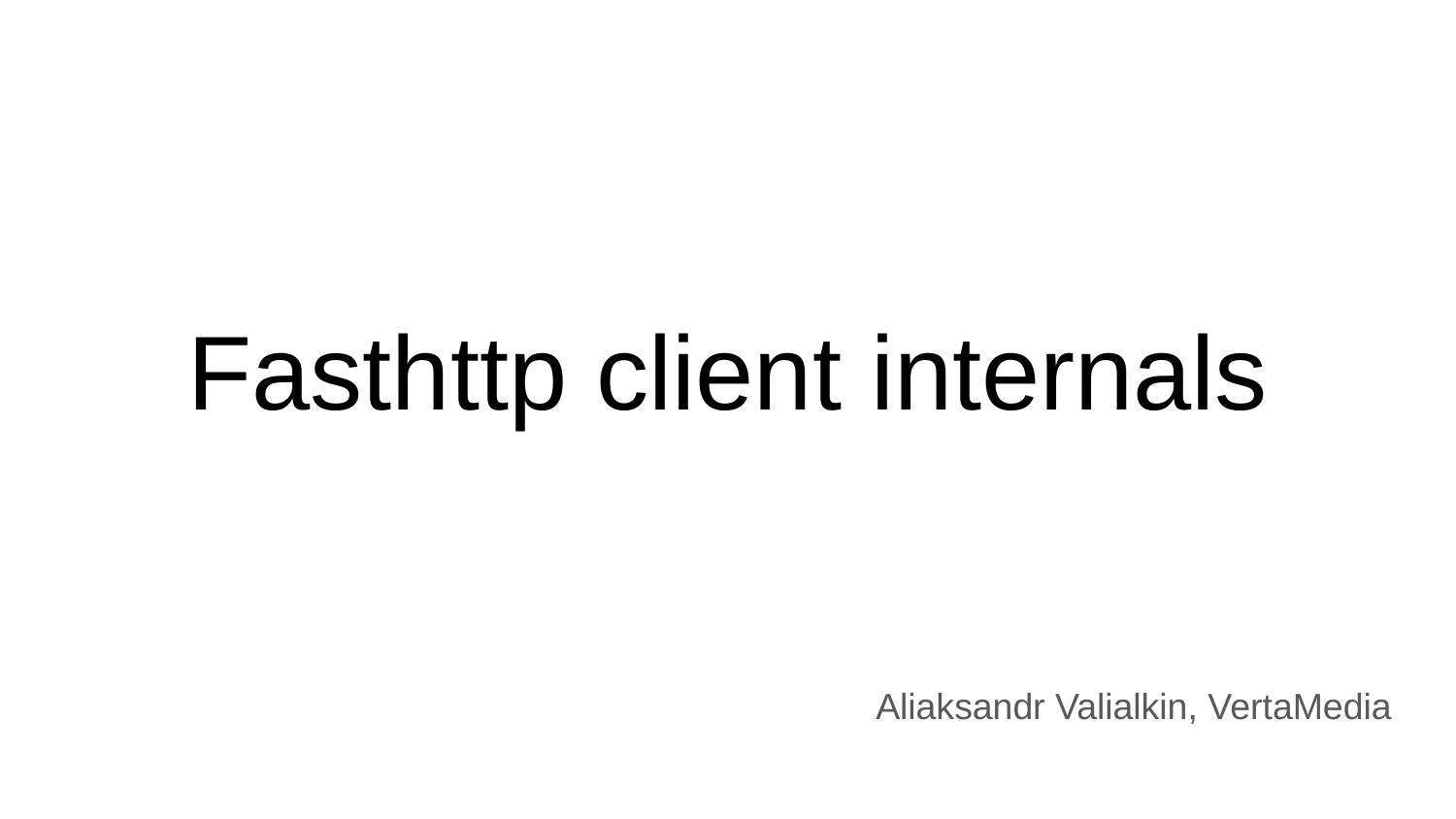

# Fasthttp client internals
Aliaksandr Valialkin, VertaMedia